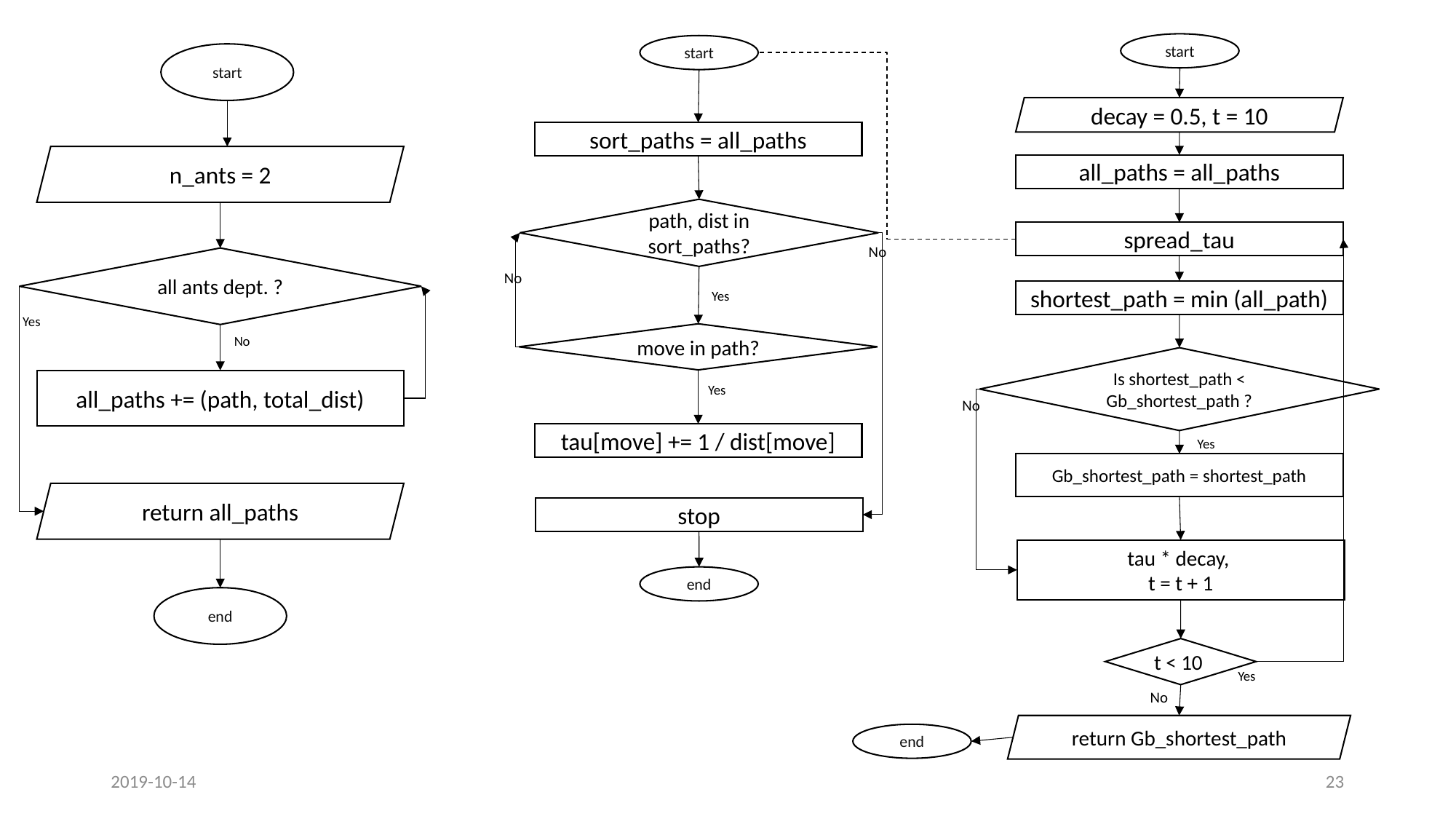

start
start
start
decay = 0.5, t = 10
sort_paths = all_paths
n_ants = 2
all_paths = all_paths
path, dist in sort_paths?
spread_tau
No
all ants dept. ?
No
shortest_path = min (all_path)
Yes
Yes
move in path?
No
Is shortest_path < Gb_shortest_path ?
all_paths += (path, total_dist)
Yes
No
tau[move] += 1 / dist[move]
Yes
Gb_shortest_path = shortest_path
return all_paths
stop
tau * decay,
t = t + 1
end
end
t < 10
Yes
No
return Gb_shortest_path
end
2019-10-14
23